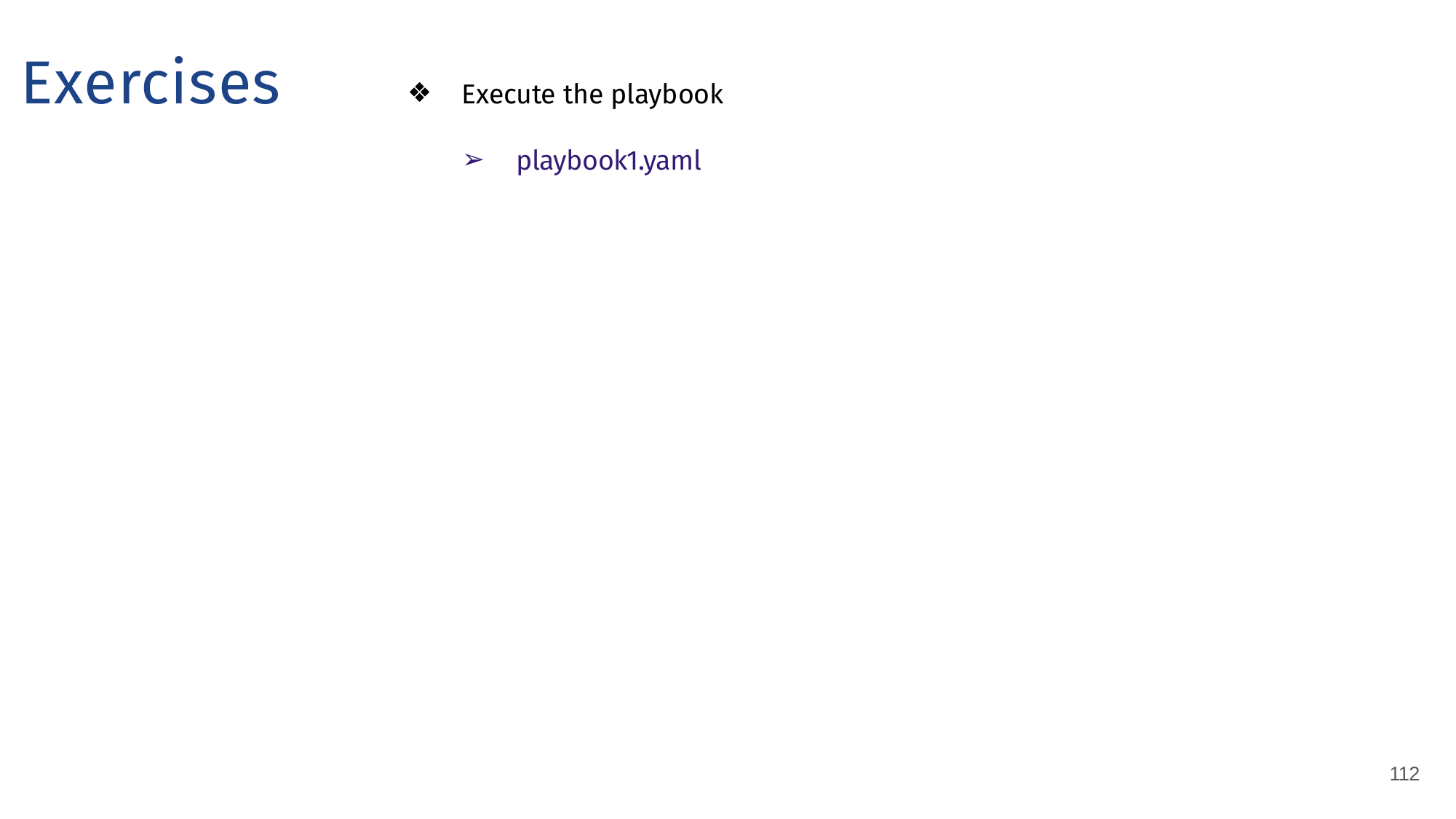

# Exercises
Execute the playbook
playbook1.yaml
112